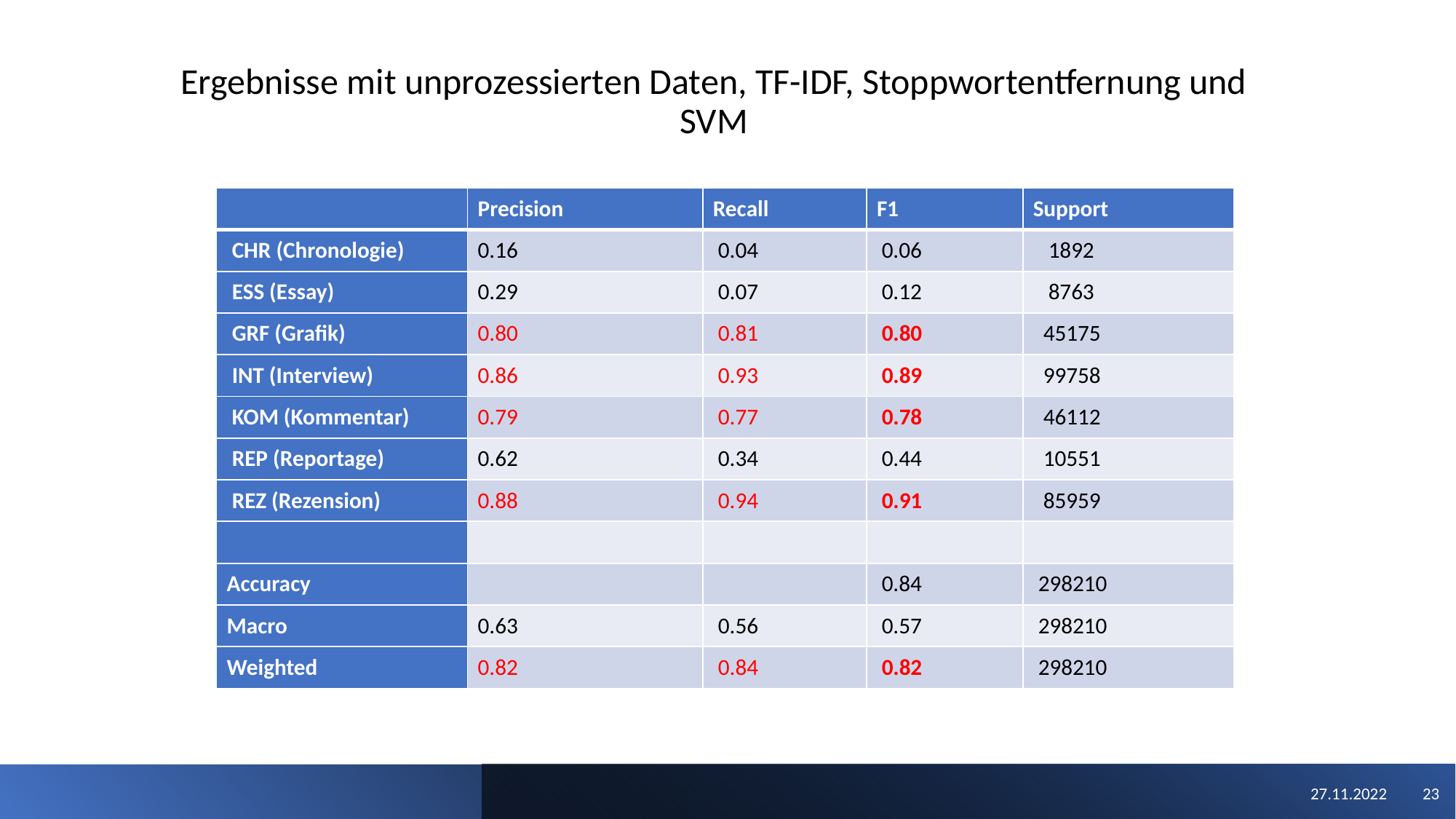

# Ergebnisse mit unprozessierten Daten, TF-IDF, Stoppwortentfernung und SVM
|  | Precision | Recall | F1 | Support |
| --- | --- | --- | --- | --- |
| CHR (Chronologie) | 0.16 | 0.04 | 0.06 | 1892 |
| ESS (Essay) | 0.29 | 0.07 | 0.12 | 8763 |
| GRF (Grafik) | 0.80 | 0.81 | 0.80 | 45175 |
| INT (Interview) | 0.86 | 0.93 | 0.89 | 99758 |
| KOM (Kommentar) | 0.79 | 0.77 | 0.78 | 46112 |
| REP (Reportage) | 0.62 | 0.34 | 0.44 | 10551 |
| REZ (Rezension) | 0.88 | 0.94 | 0.91 | 85959 |
|  |  |  |  |  |
| Accuracy |  |  | 0.84 | 298210 |
| Macro | 0.63 | 0.56 | 0.57 | 298210 |
| Weighted | 0.82 | 0.84 | 0.82 | 298210 |

27.11.2022
23